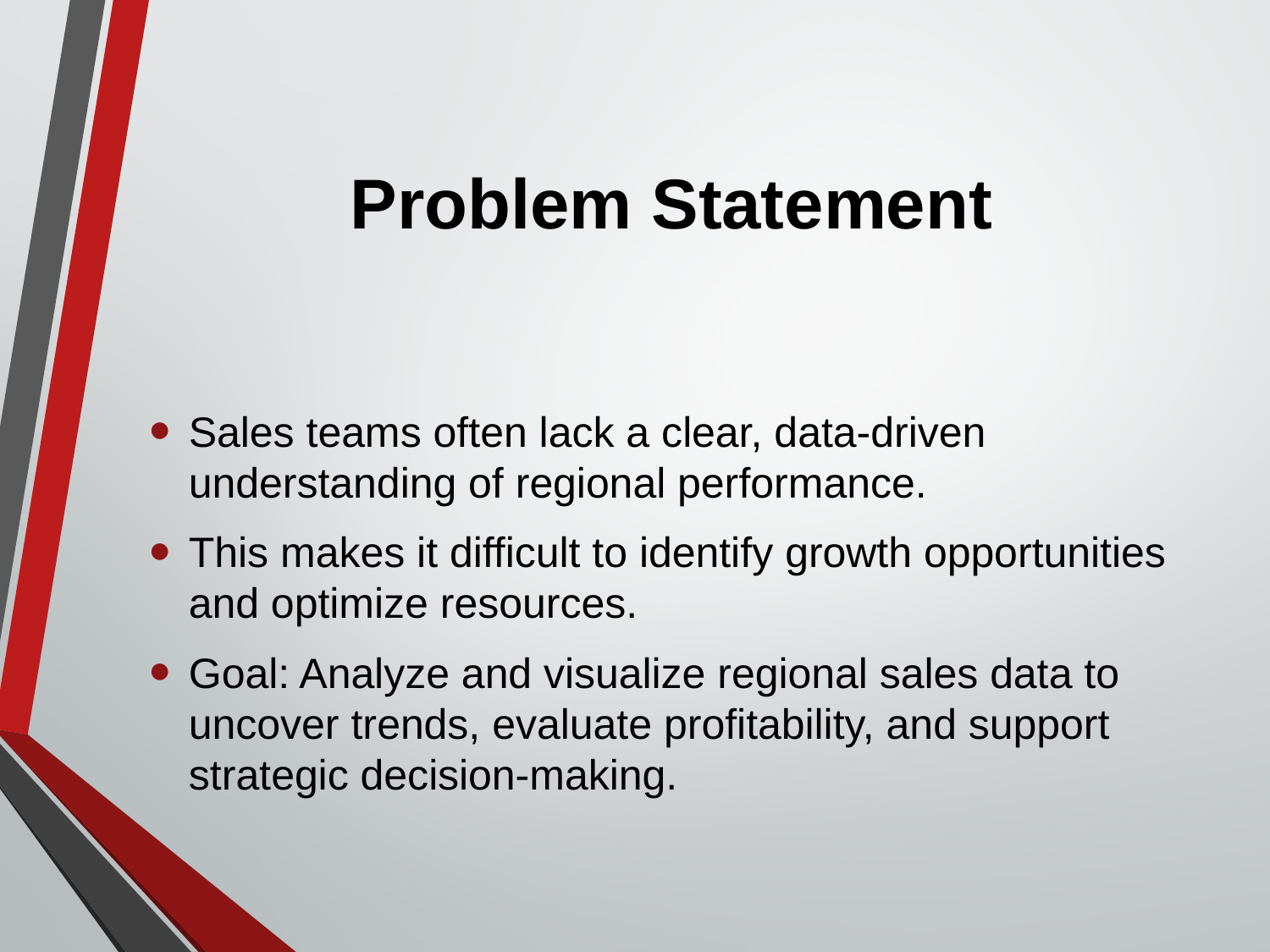

# Problem Statement
Sales teams often lack a clear, data-driven understanding of regional performance.
This makes it difficult to identify growth opportunities and optimize resources.
Goal: Analyze and visualize regional sales data to uncover trends, evaluate profitability, and support strategic decision-making.